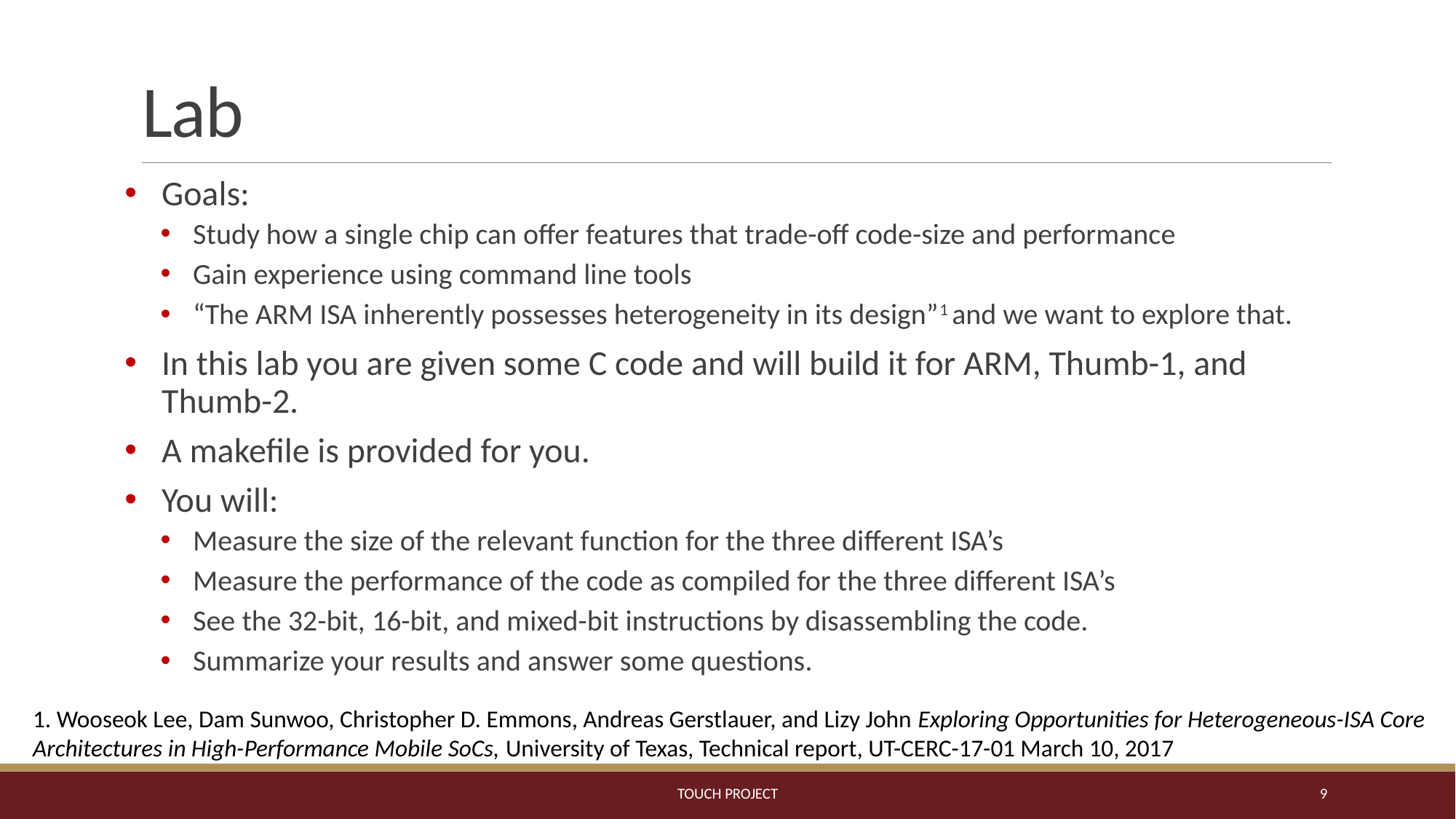

# Lab
Goals:
Study how a single chip can offer features that trade-off code-size and performance
Gain experience using command line tools
“The ARM ISA inherently possesses heterogeneity in its design”1 and we want to explore that.
In this lab you are given some C code and will build it for ARM, Thumb-1, and Thumb-2.
A makefile is provided for you.
You will:
Measure the size of the relevant function for the three different ISA’s
Measure the performance of the code as compiled for the three different ISA’s
See the 32-bit, 16-bit, and mixed-bit instructions by disassembling the code.
Summarize your results and answer some questions.
1. Wooseok Lee, Dam Sunwoo, Christopher D. Emmons, Andreas Gerstlauer, and Lizy John Exploring Opportunities for Heterogeneous-ISA Core Architectures in High-Performance Mobile SoCs, University of Texas, Technical report, UT-CERC-17-01 March 10, 2017
ToUCH Project
9